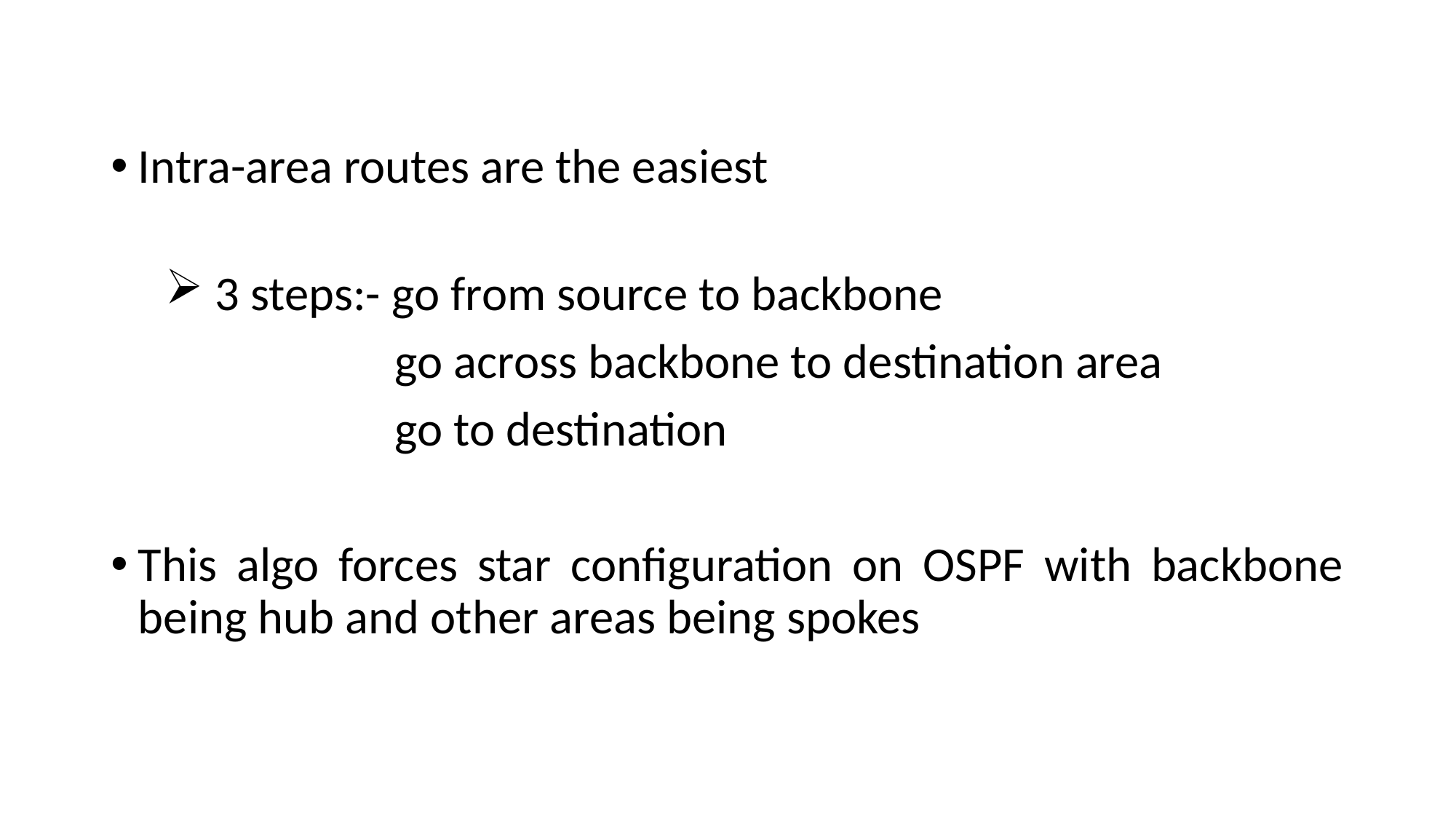

Intra-area routes are the easiest

 3 steps:- go from source to backbone
		      go across backbone to destination area
		      go to destination

This algo forces star configuration on OSPF with backbone being hub and other areas being spokes